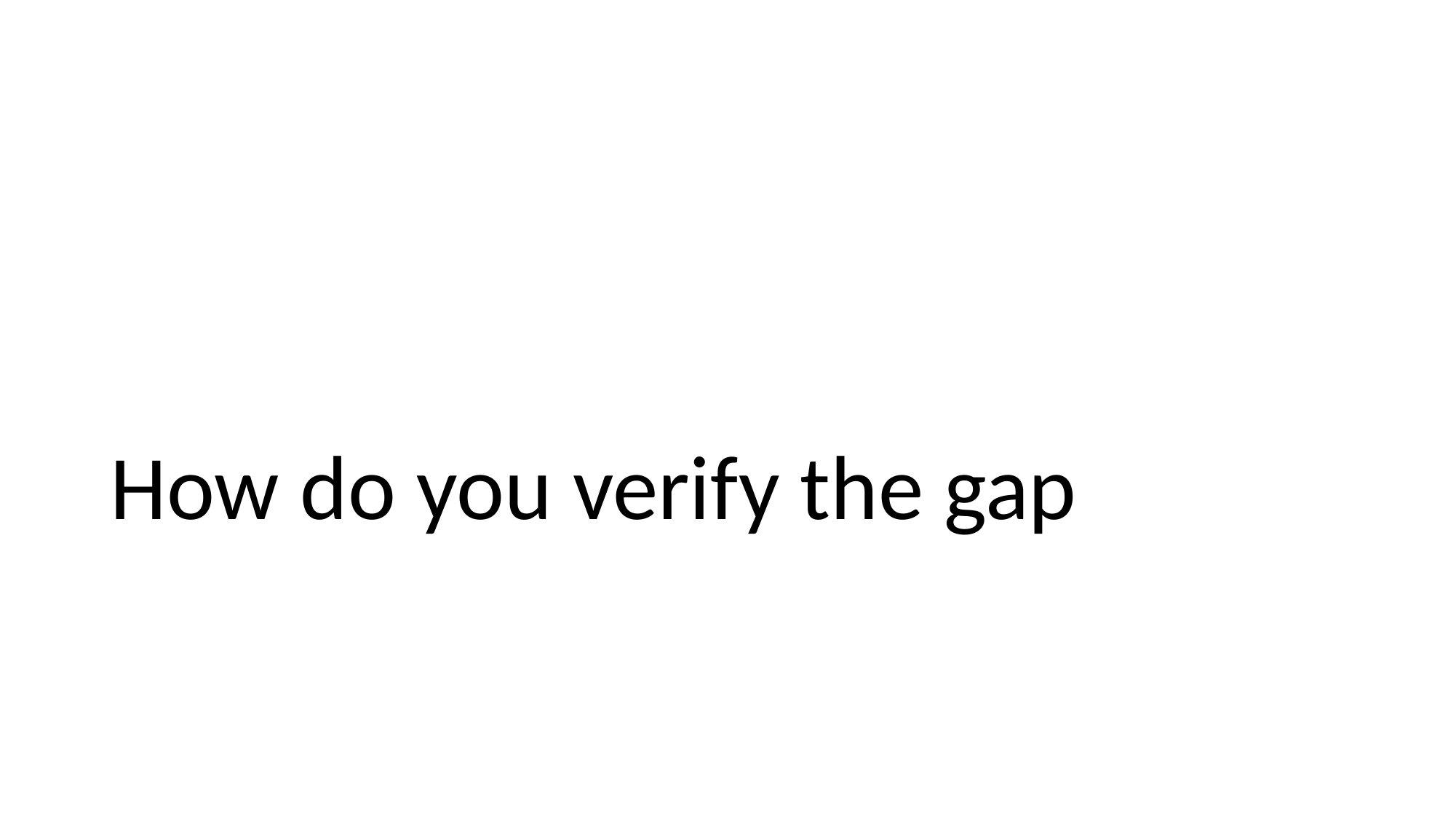

# How do you verify the gap